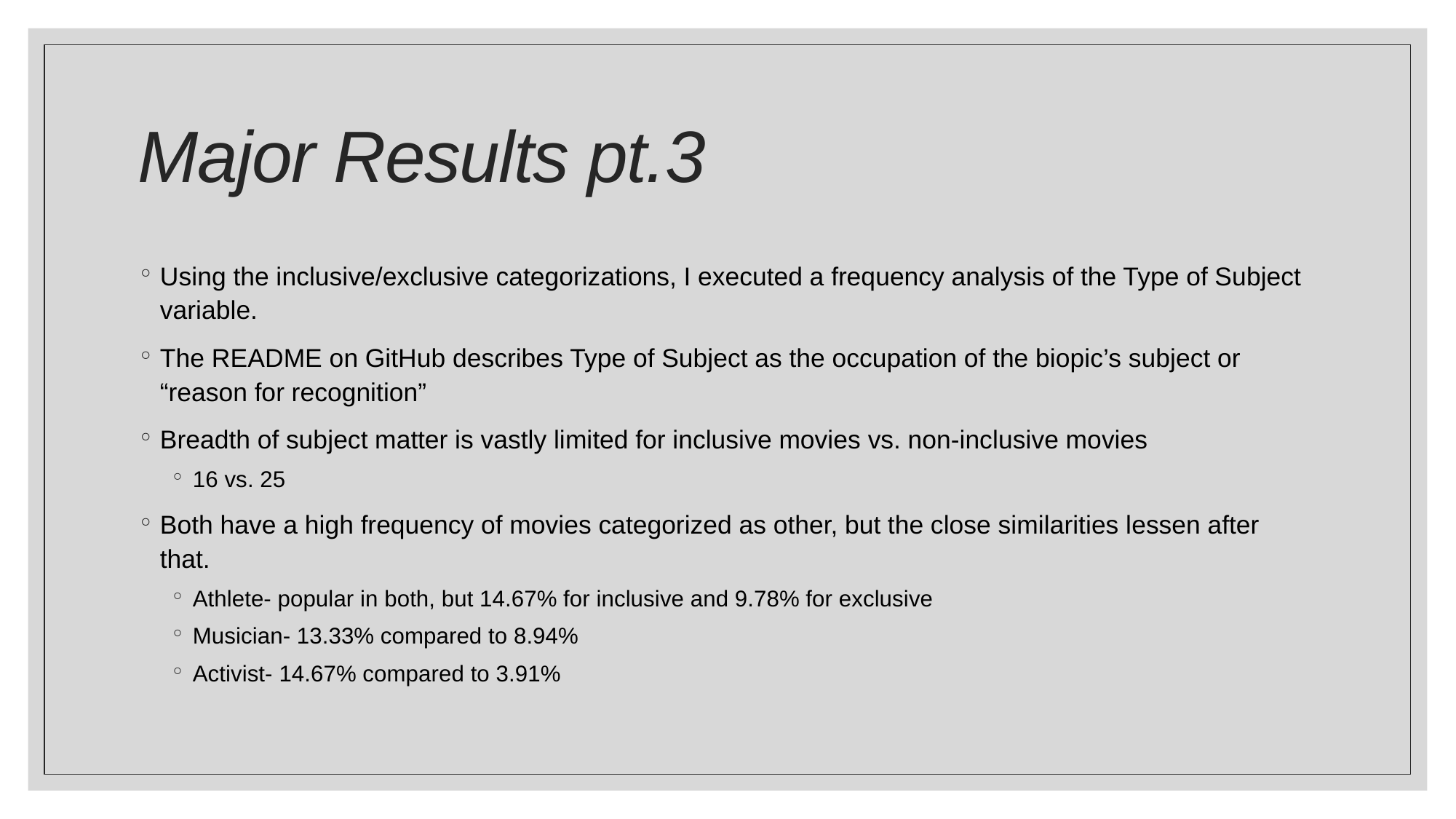

# Major Results pt.3
Using the inclusive/exclusive categorizations, I executed a frequency analysis of the Type of Subject variable.
The README on GitHub describes Type of Subject as the occupation of the biopic’s subject or “reason for recognition”
Breadth of subject matter is vastly limited for inclusive movies vs. non-inclusive movies
16 vs. 25
Both have a high frequency of movies categorized as other, but the close similarities lessen after that.
Athlete- popular in both, but 14.67% for inclusive and 9.78% for exclusive
Musician- 13.33% compared to 8.94%
Activist- 14.67% compared to 3.91%